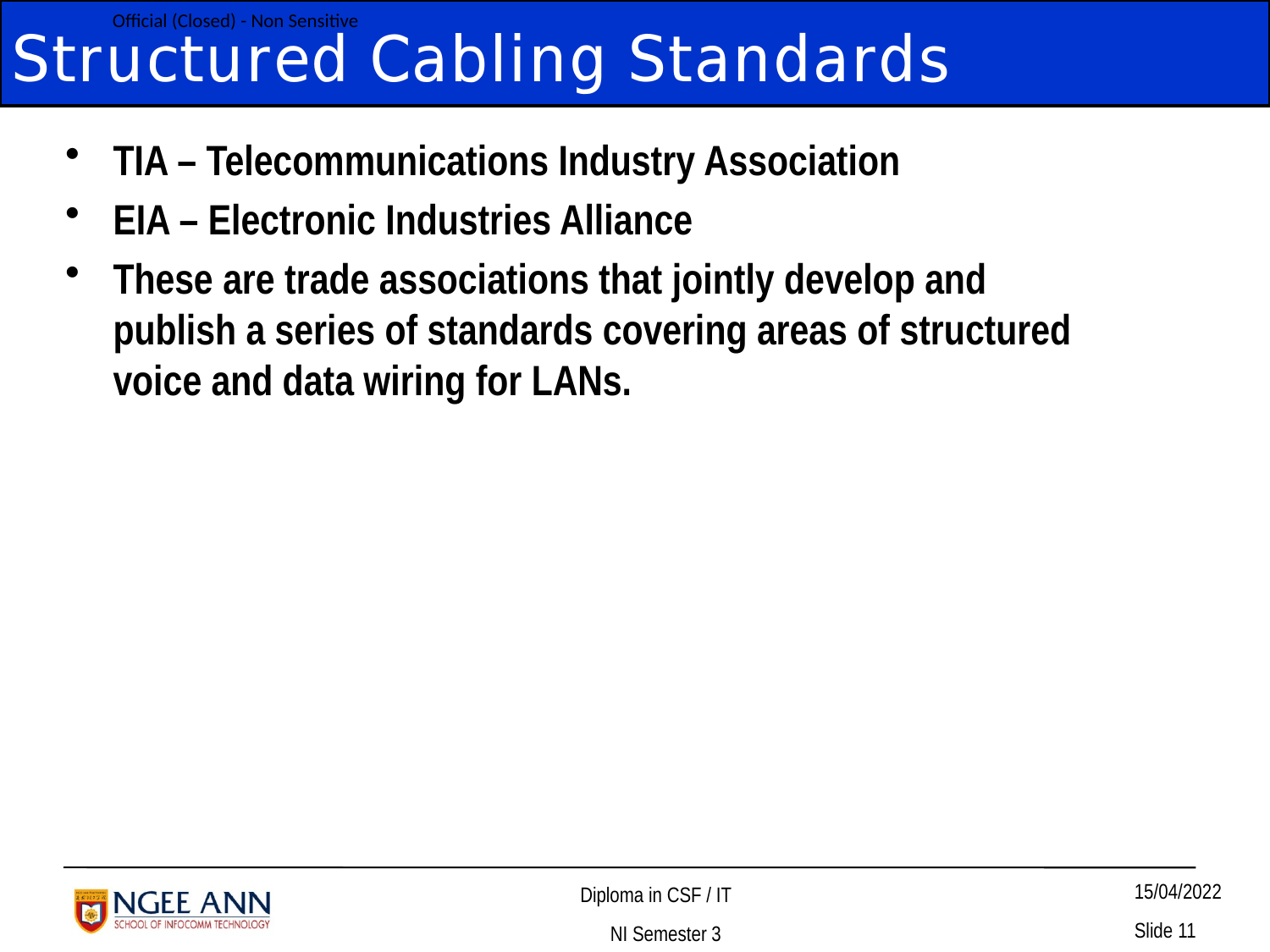

# Structured Cabling Standards
TIA – Telecommunications Industry Association
EIA – Electronic Industries Alliance
These are trade associations that jointly develop and publish a series of standards covering areas of structured voice and data wiring for LANs.